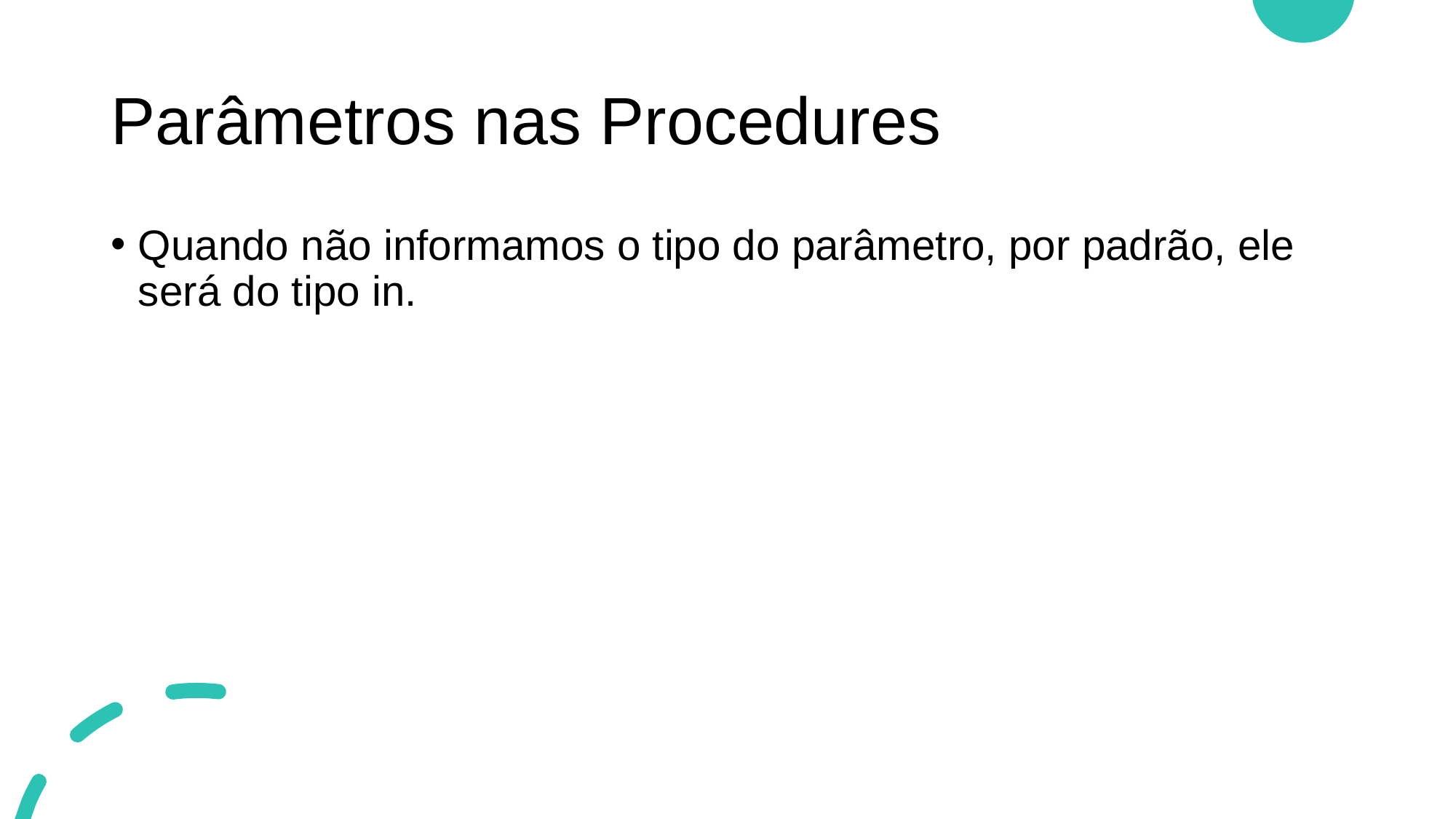

# Parâmetros nas Procedures
Quando não informamos o tipo do parâmetro, por padrão, ele será do tipo in.